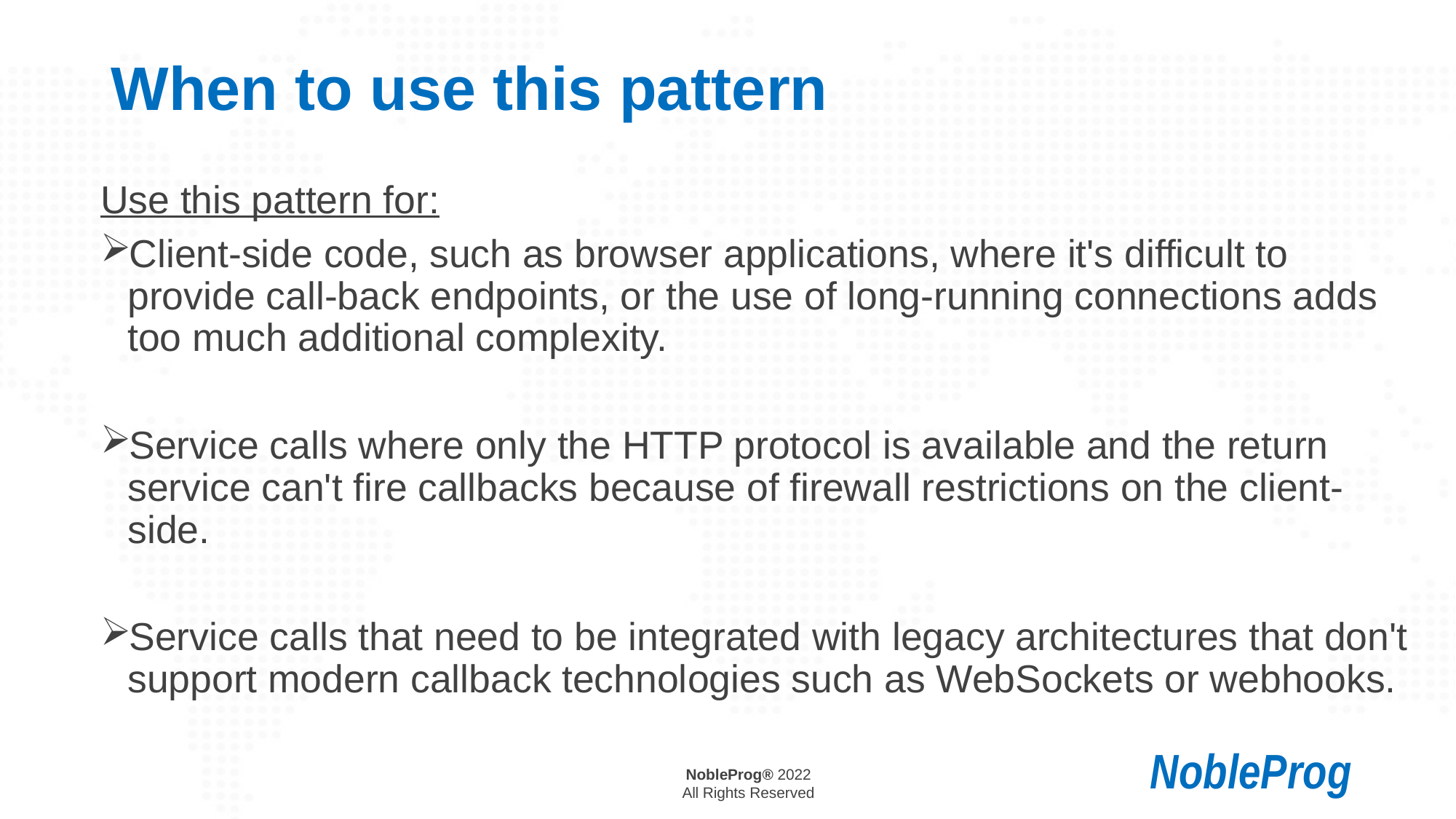

# When to use this pattern
Use this pattern for:
Client-side code, such as browser applications, where it's difficult to provide call-back endpoints, or the use of long-running connections adds too much additional complexity.

Service calls where only the HTTP protocol is available and the return service can't fire callbacks because of firewall restrictions on the client-side.

Service calls that need to be integrated with legacy architectures that don't support modern callback technologies such as WebSockets or webhooks.